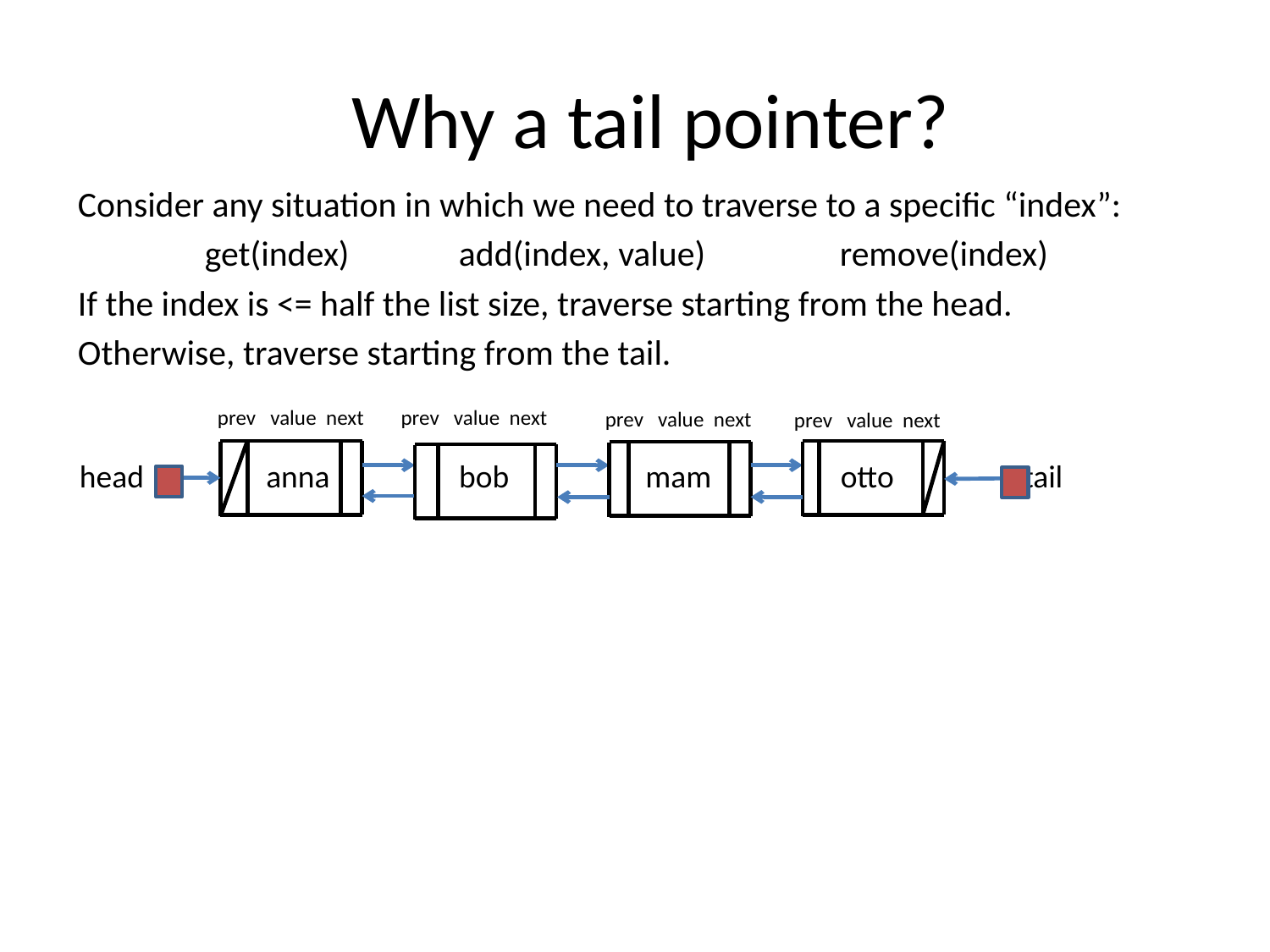

# Why a tail pointer?
Consider any situation in which we need to traverse to a specific “index”:
	get(index) 	add(index, value)		remove(index)
If the index is <= half the list size, traverse starting from the head.
Otherwise, traverse starting from the tail.
prev   value  next
prev   value  next
prev   value  next
prev   value  next
head                 anna                  bob                   mam                  otto                  tail